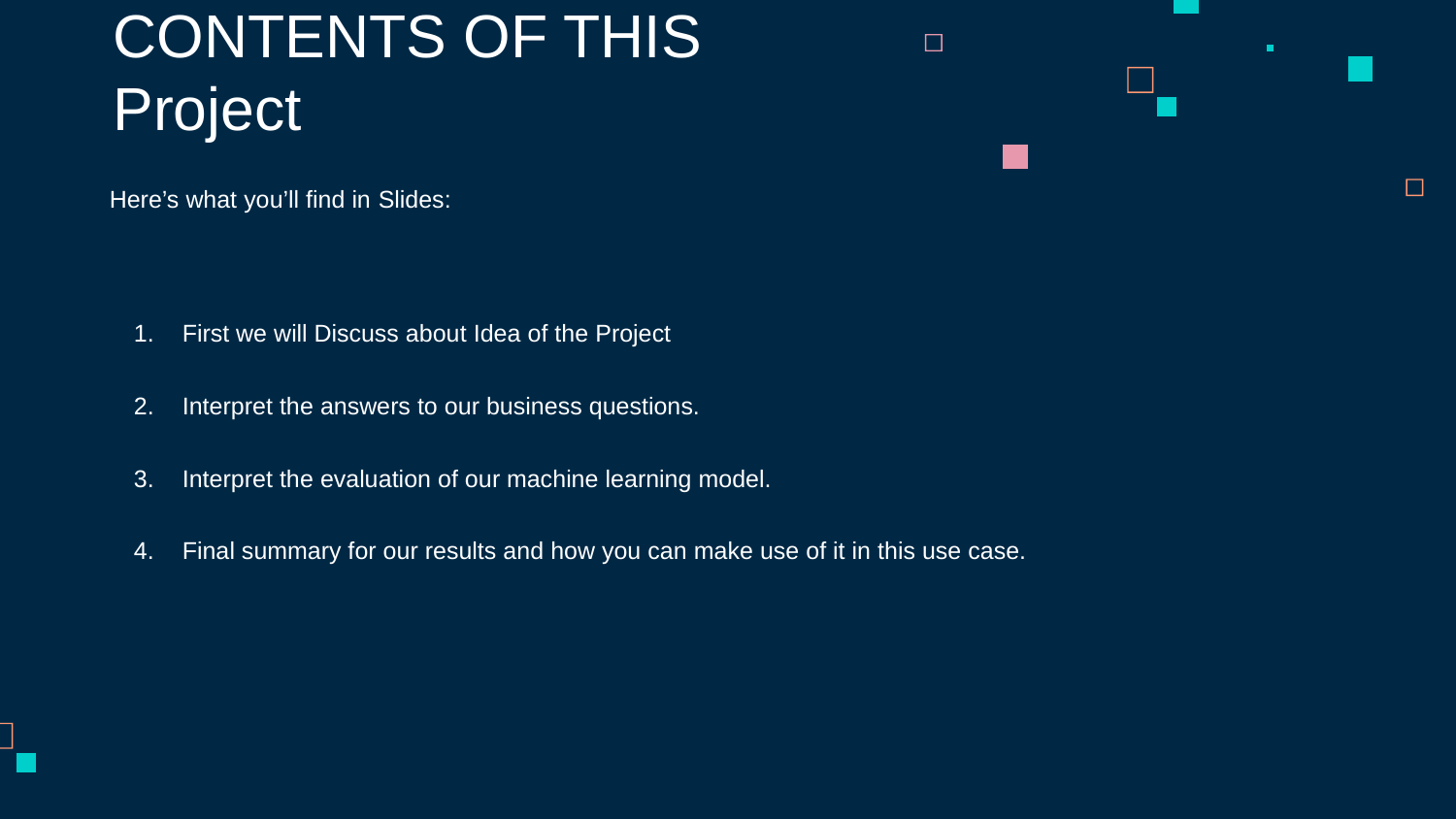

# CONTENTS OF THIS Project
Here’s what you’ll find in Slides:

First we will Discuss about Idea of the Project
Interpret the answers to our business questions.
Interpret the evaluation of our machine learning model.
Final summary for our results and how you can make use of it in this use case.